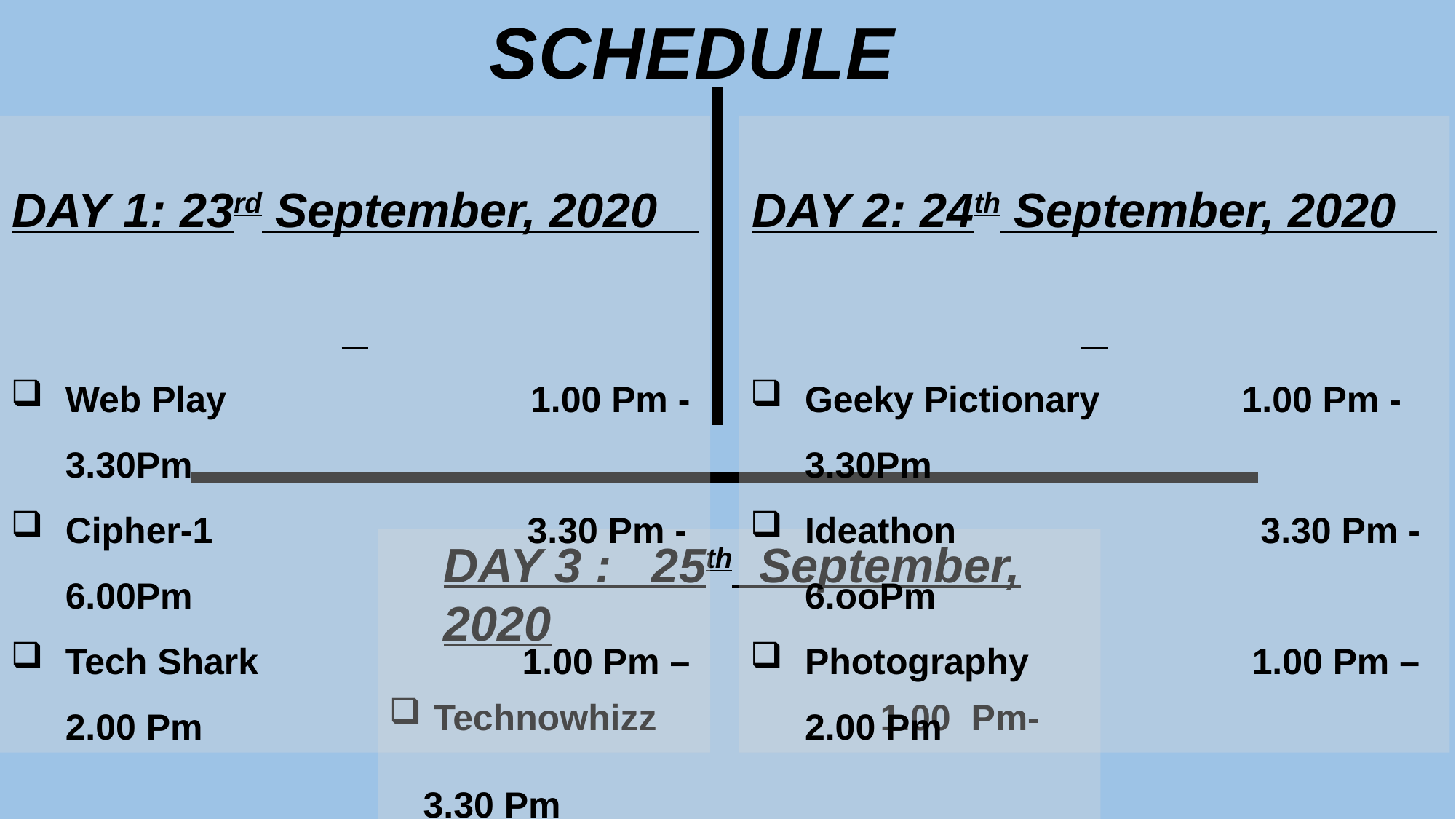

SCHEDULE
DAY 1: 23rd September, 2020
Web Play                              1.00 Pm - 3.30Pm
Cipher-1                               3.30 Pm - 6.00Pm
Tech Shark                          1.00 Pm – 2.00 Pm
DAY 2: 24th September, 2020
Geeky Pictionary              1.00 Pm - 3.30Pm
Ideathon                              3.30 Pm - 6.ooPm
Photography                      1.00 Pm – 2.00 Pm

DAY 3 :   25th  September, 2020
 Technowhizz                      1.00  Pm- 3.30 Pm
Cybernated Conflicts     3.30 Pm- 6.00 Pm